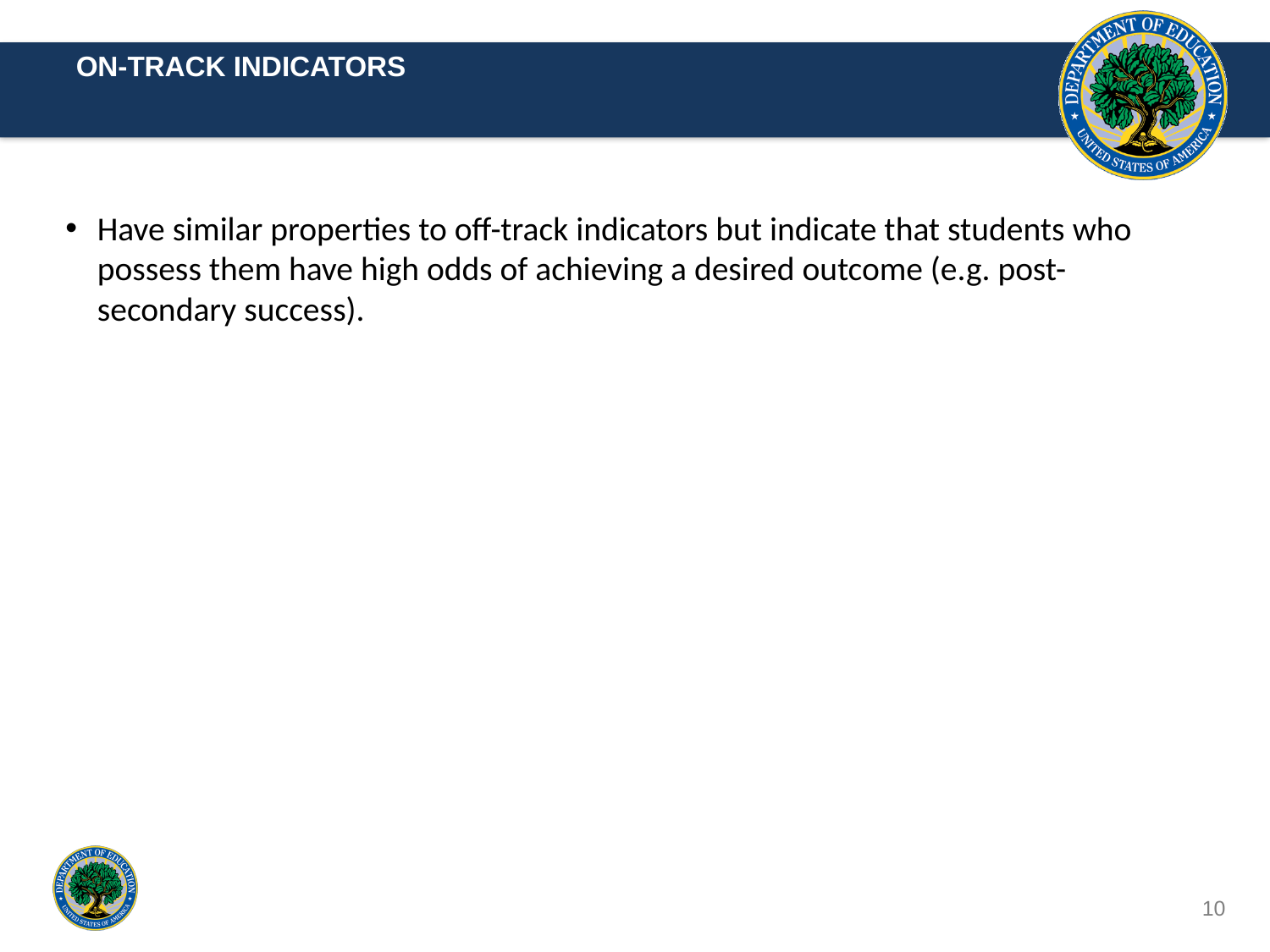

ON-TRACK INDICATORS
Have similar properties to off-track indicators but indicate that students who possess them have high odds of achieving a desired outcome (e.g. post-secondary success).
10